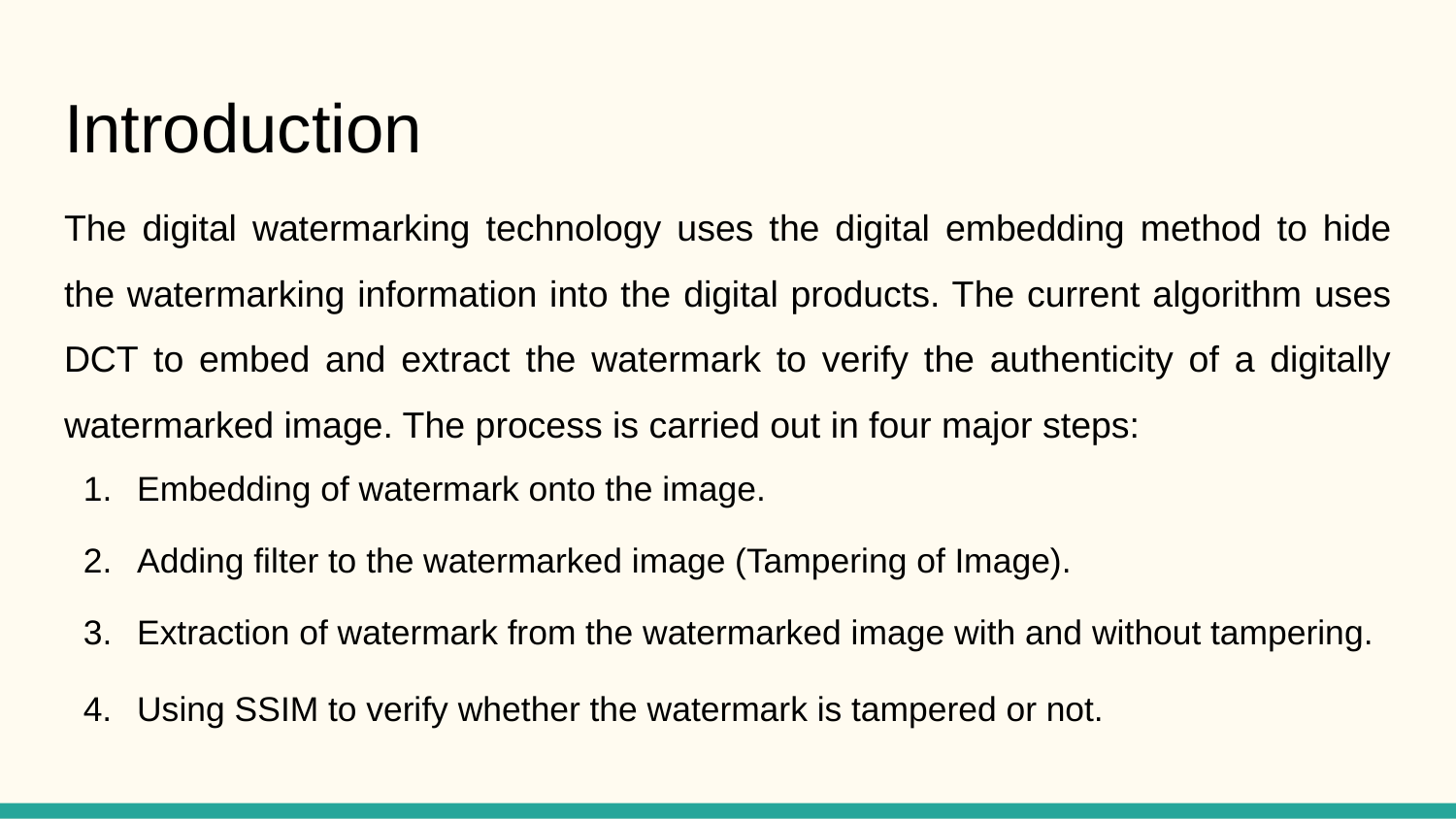

# Introduction
The digital watermarking technology uses the digital embedding method to hide the watermarking information into the digital products. The current algorithm uses DCT to embed and extract the watermark to verify the authenticity of a digitally watermarked image. The process is carried out in four major steps:
Embedding of watermark onto the image.

Adding filter to the watermarked image (Tampering of Image).

Extraction of watermark from the watermarked image with and without tampering.
Using SSIM to verify whether the watermark is tampered or not.